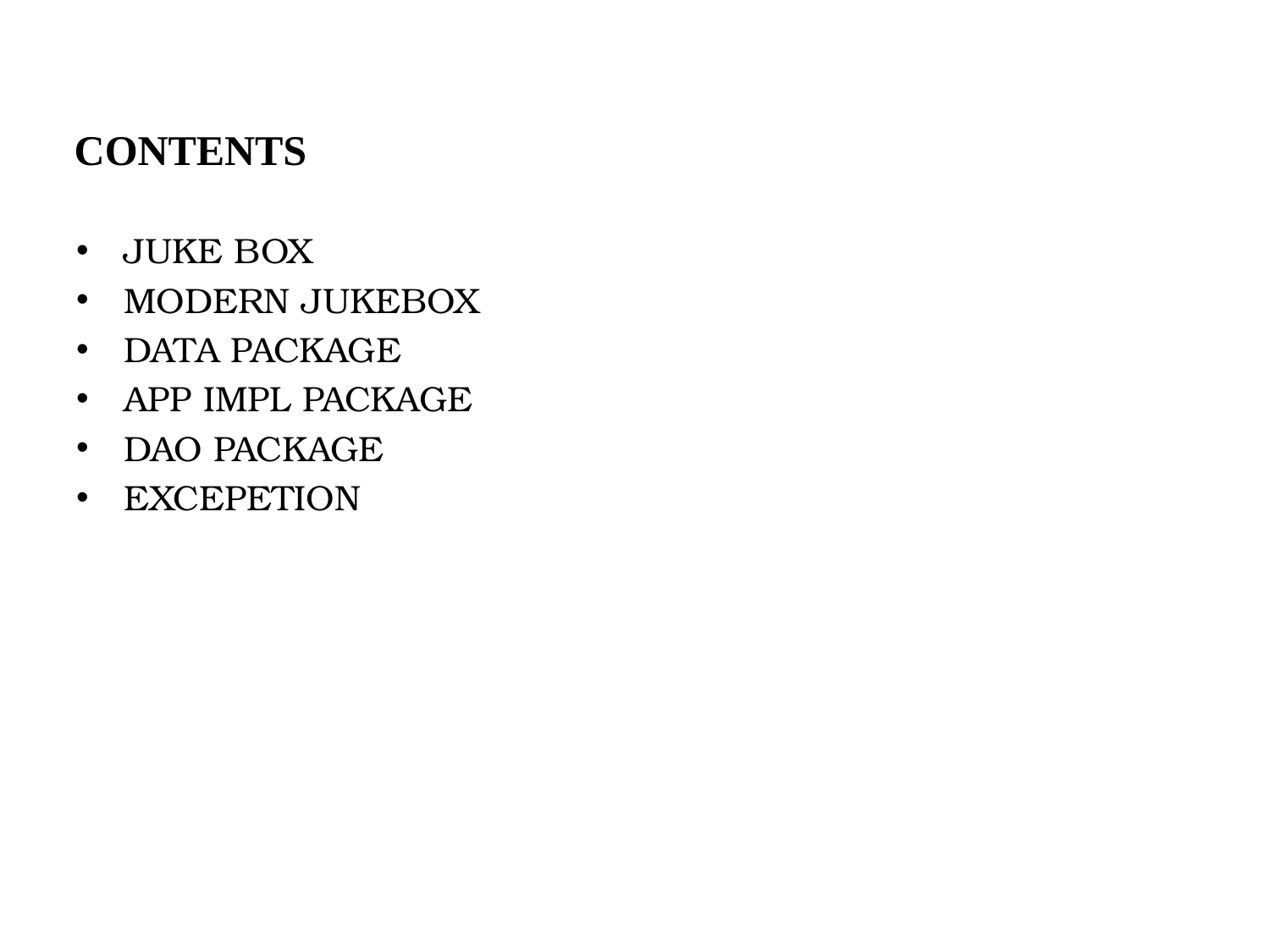

# CONTENTS
JUKE BOX
MODERN JUKEBOX
DATA PACKAGE
APP IMPL PACKAGE
DAO PACKAGE
EXCEPETION